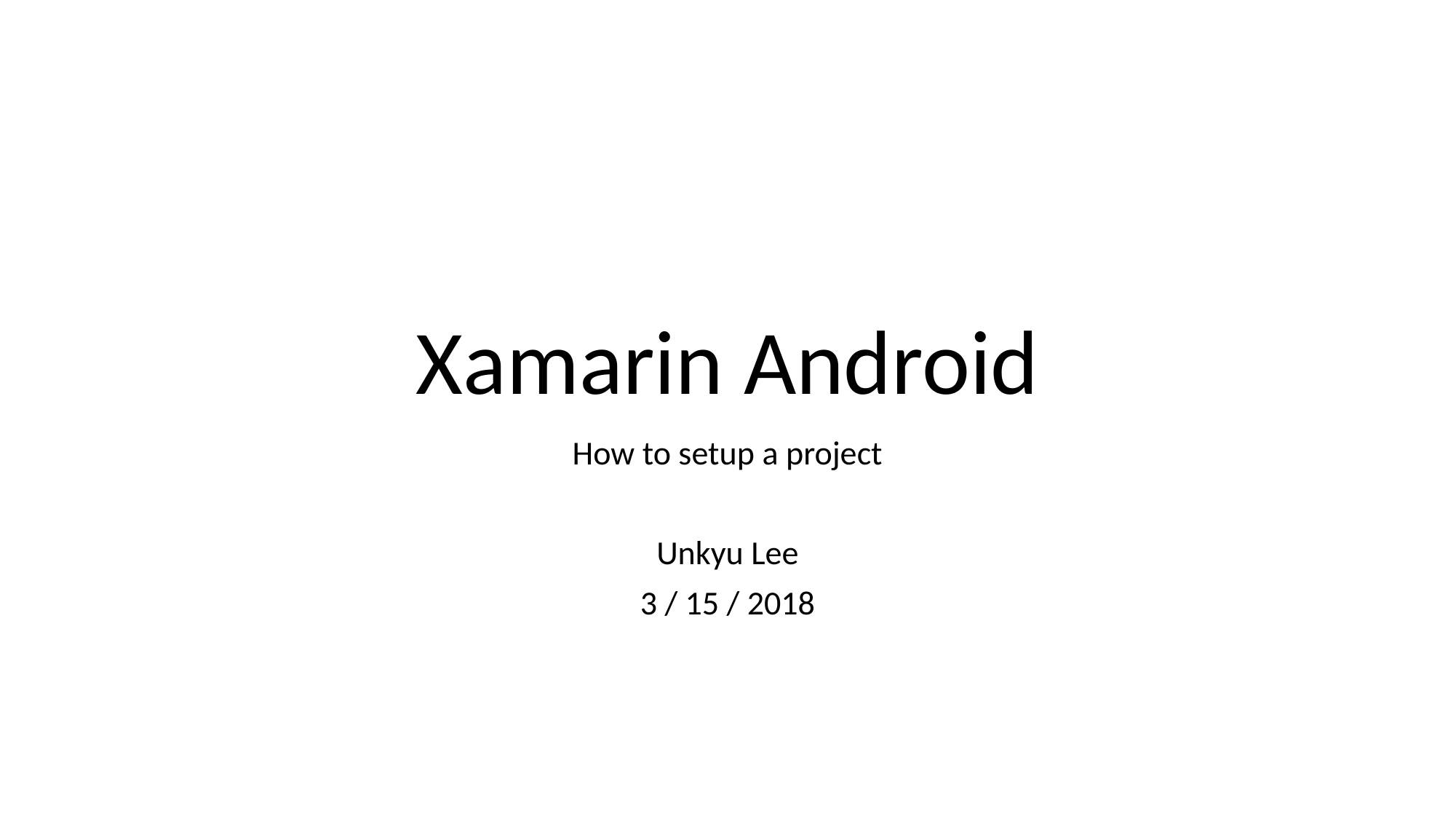

# Xamarin Android
How to setup a project

Unkyu Lee
3 / 15 / 2018